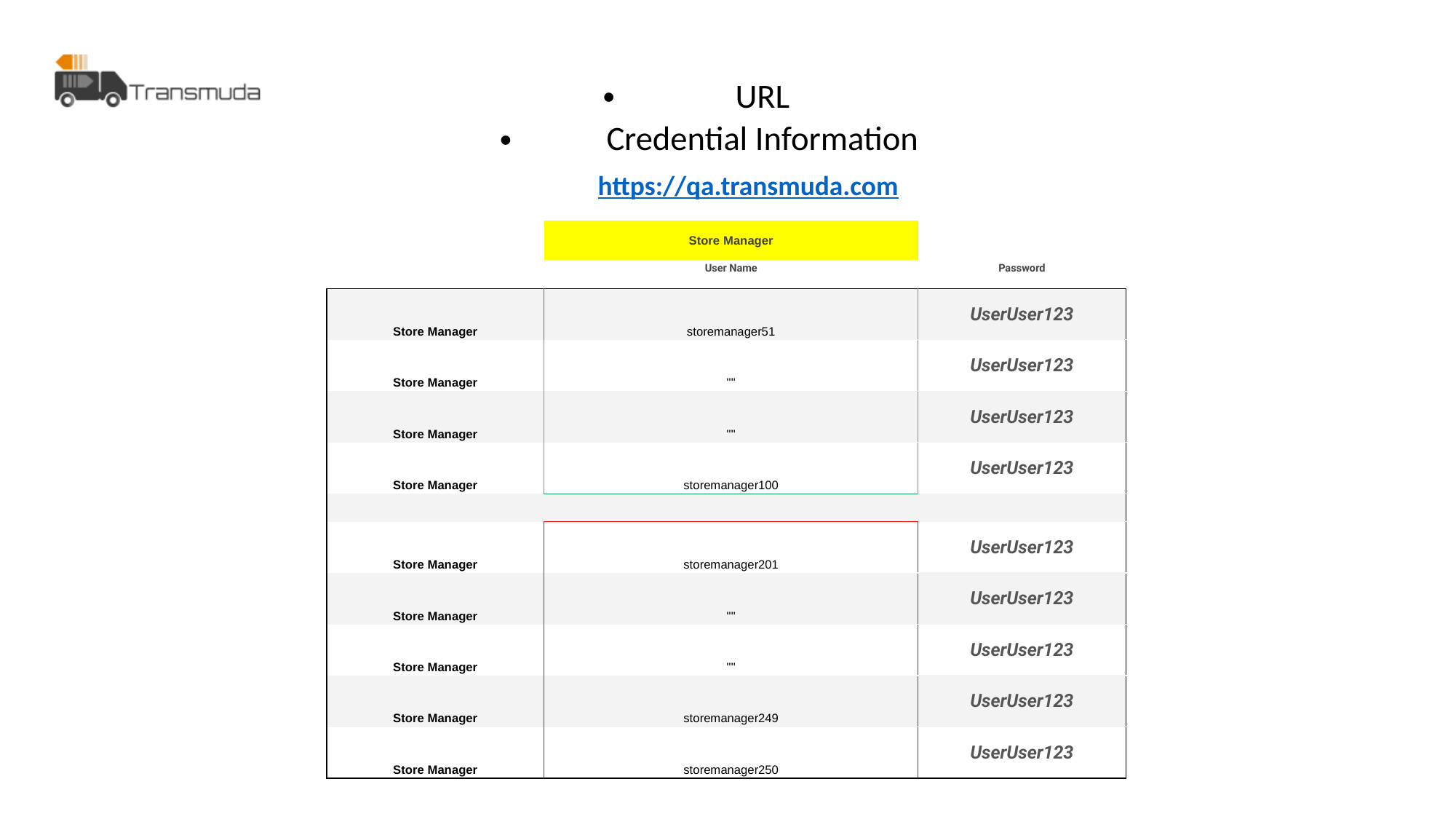

URL
Credential Information
https://qa.transmuda.com

|  | Store Manager |  |
| --- | --- | --- |
|  | User Name | Password |
| Store Manager | storemanager51 | UserUser123 |
| Store Manager | "" | UserUser123 |
| Store Manager | "" | UserUser123 |
| Store Manager | storemanager100 | UserUser123 |
|  |  |  |
| Store Manager | storemanager201 | UserUser123 |
| Store Manager | "" | UserUser123 |
| Store Manager | "" | UserUser123 |
| Store Manager | storemanager249 | UserUser123 |
| Store Manager | storemanager250 | UserUser123 |